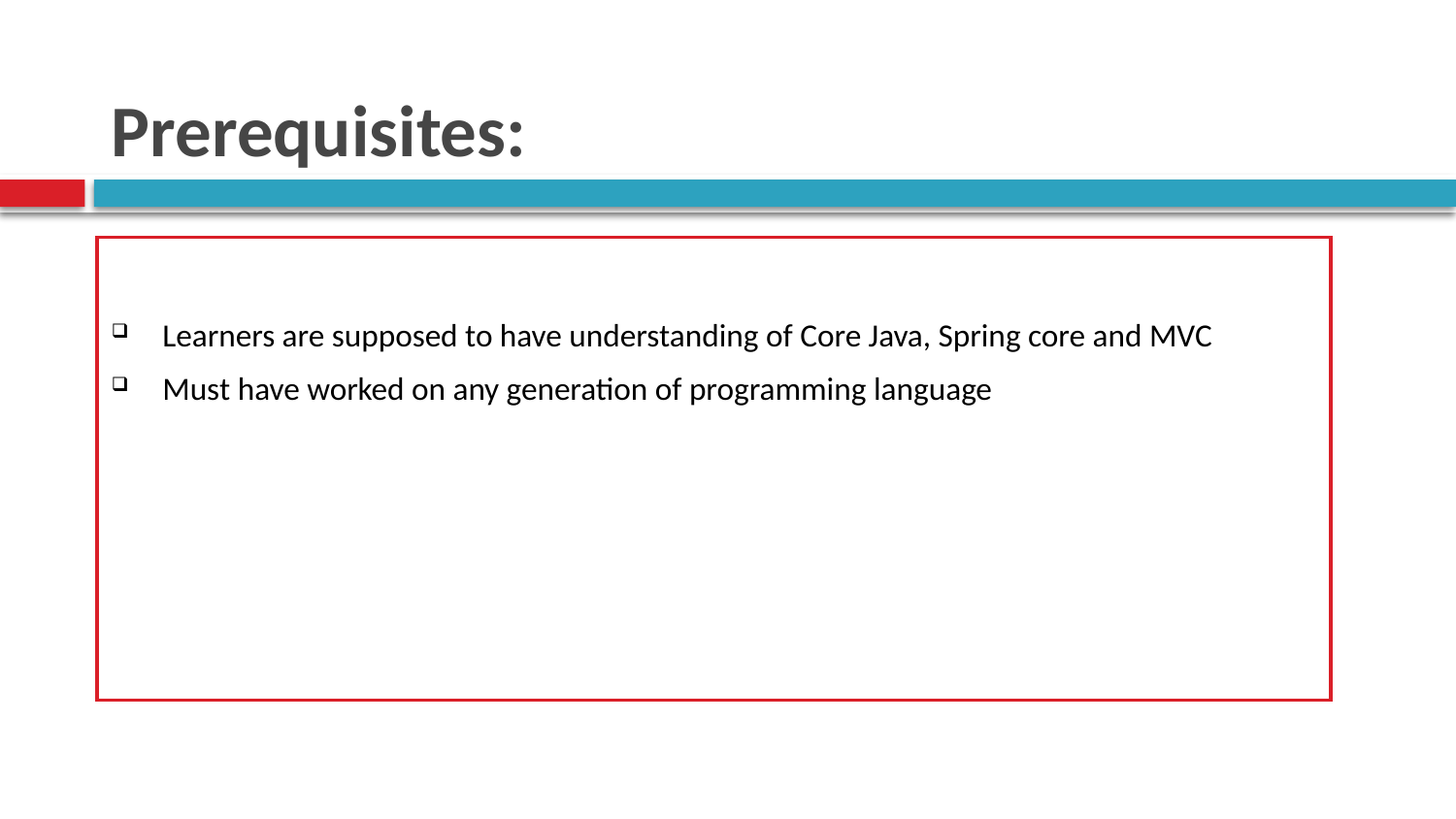

# Prerequisites:
Learners are supposed to have understanding of Core Java, Spring core and MVC
Must have worked on any generation of programming language